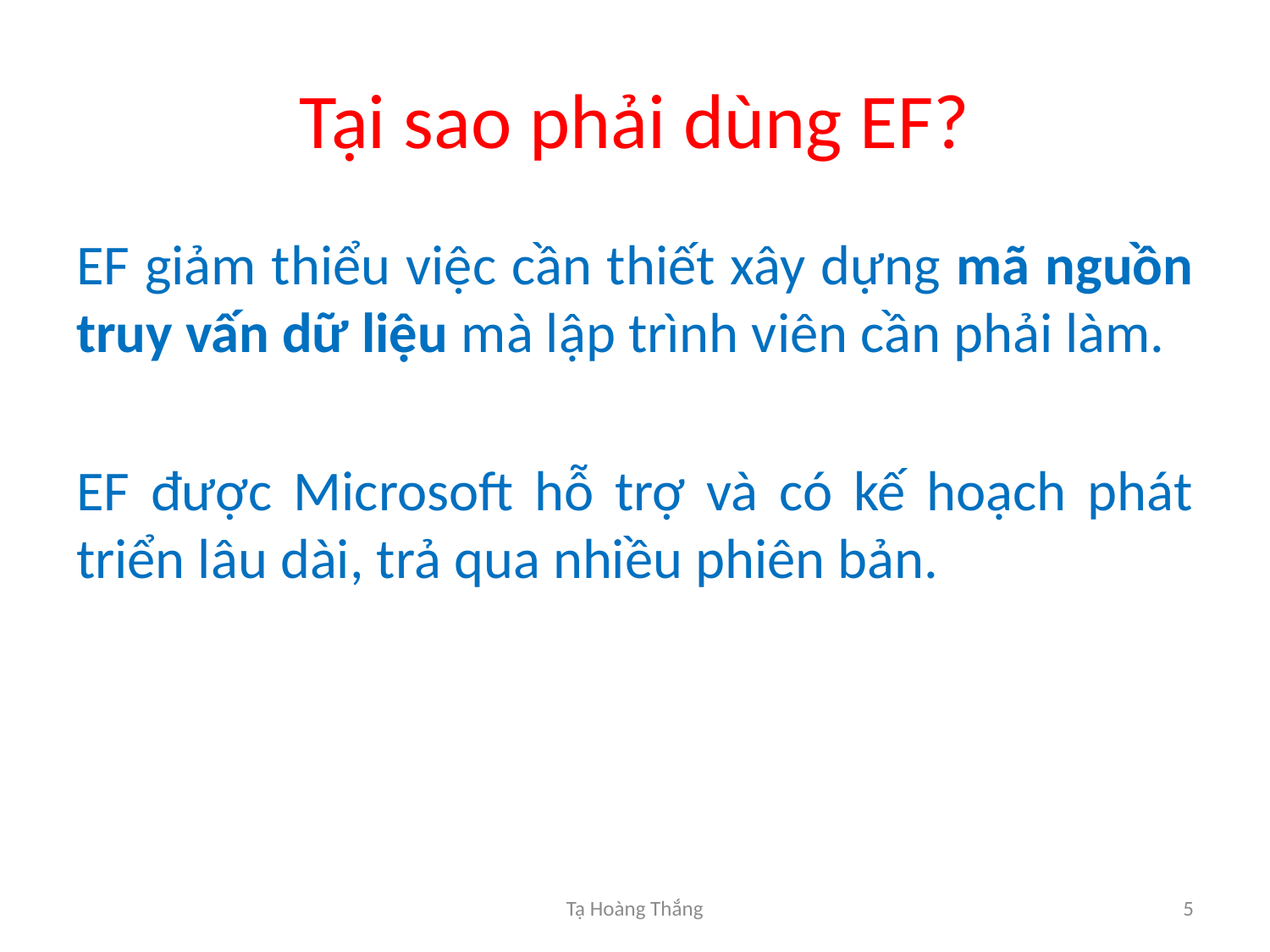

# Tại sao phải dùng EF?
EF giảm thiểu việc cần thiết xây dựng mã nguồn truy vấn dữ liệu mà lập trình viên cần phải làm.

EF được Microsoft hỗ trợ và có kế hoạch phát triển lâu dài, trả qua nhiều phiên bản.

Tạ Hoàng Thắng
5